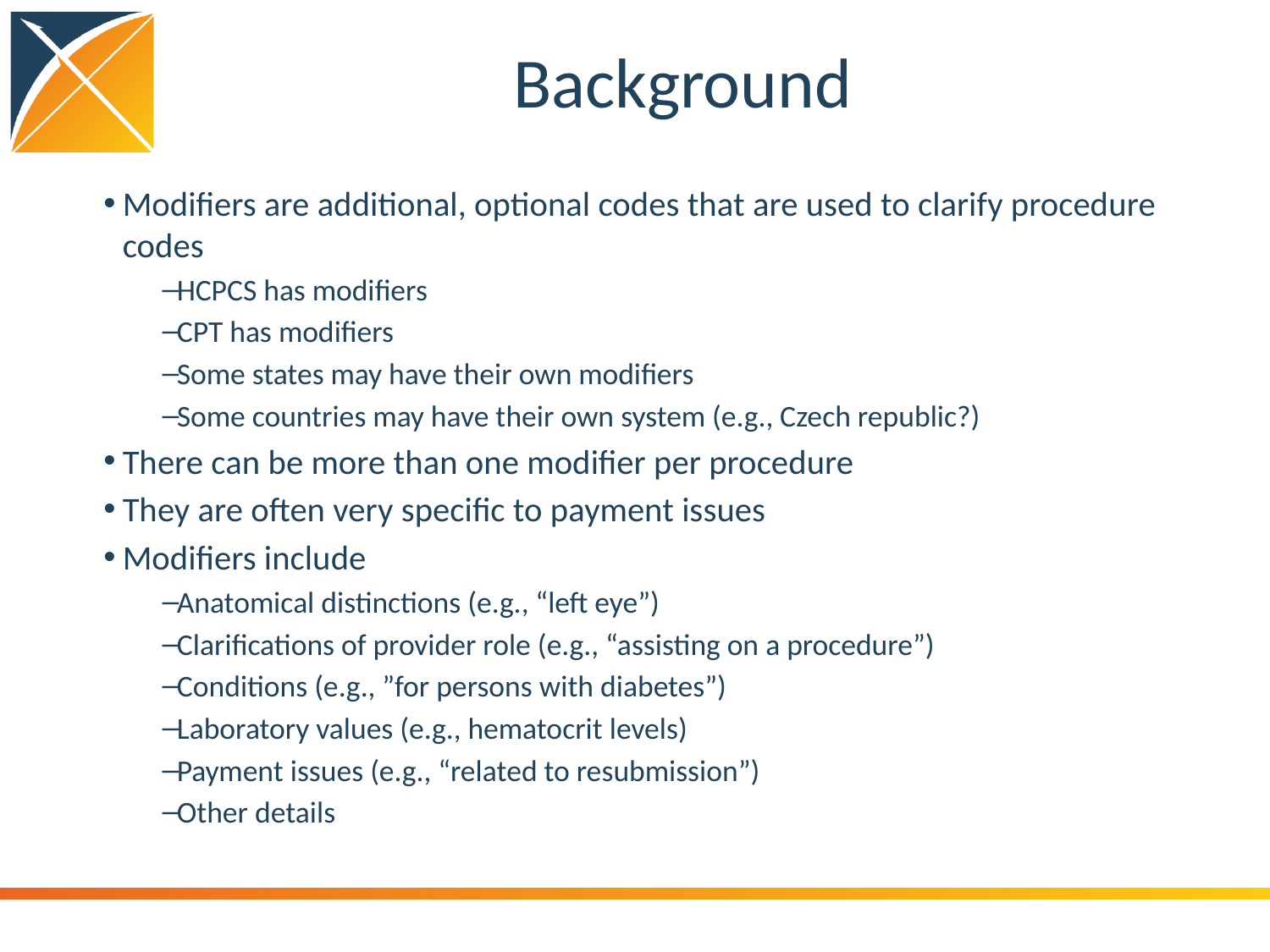

# Background
Modifiers are additional, optional codes that are used to clarify procedure codes
HCPCS has modifiers
CPT has modifiers
Some states may have their own modifiers
Some countries may have their own system (e.g., Czech republic?)
There can be more than one modifier per procedure
They are often very specific to payment issues
Modifiers include
Anatomical distinctions (e.g., “left eye”)
Clarifications of provider role (e.g., “assisting on a procedure”)
Conditions (e.g., ”for persons with diabetes”)
Laboratory values (e.g., hematocrit levels)
Payment issues (e.g., “related to resubmission”)
Other details